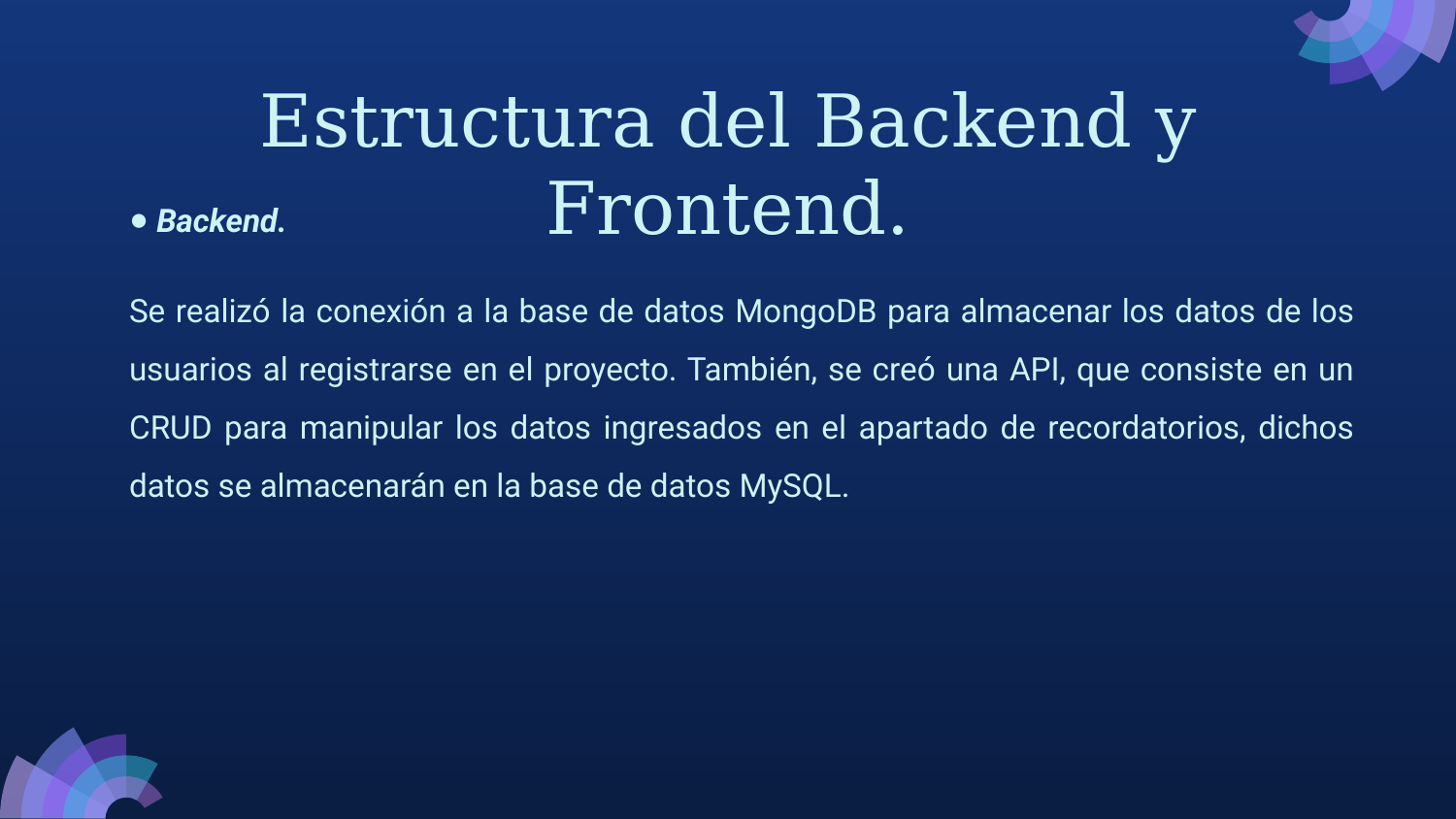

# Estructura del Backend y Frontend.

Backend.
Se realizó la conexión a la base de datos MongoDB para almacenar los datos de los usuarios al registrarse en el proyecto. También, se creó una API, que consiste en un CRUD para manipular los datos ingresados en el apartado de recordatorios, dichos datos se almacenarán en la base de datos MySQL.